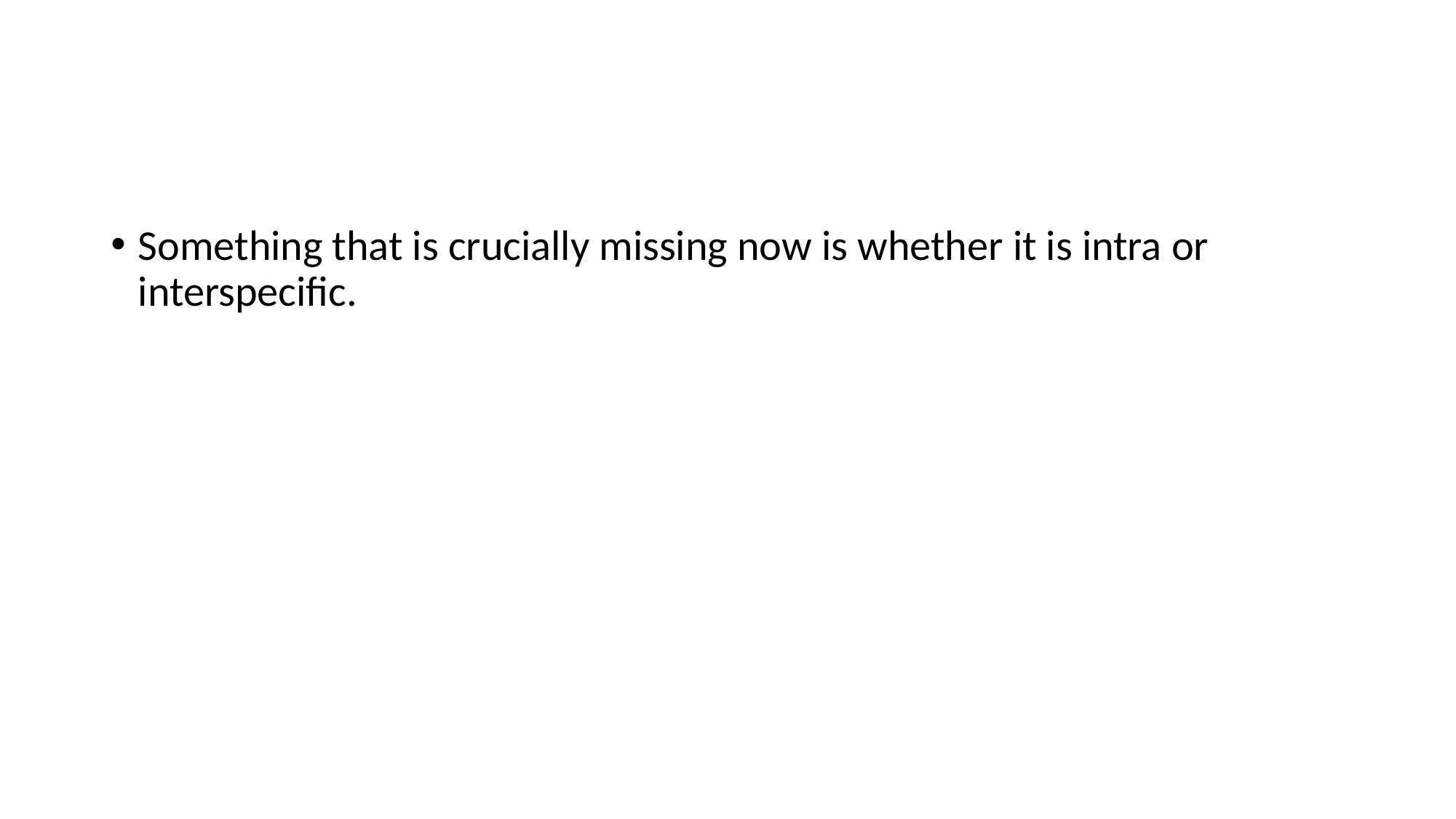

#
Something that is crucially missing now is whether it is intra or interspecific.